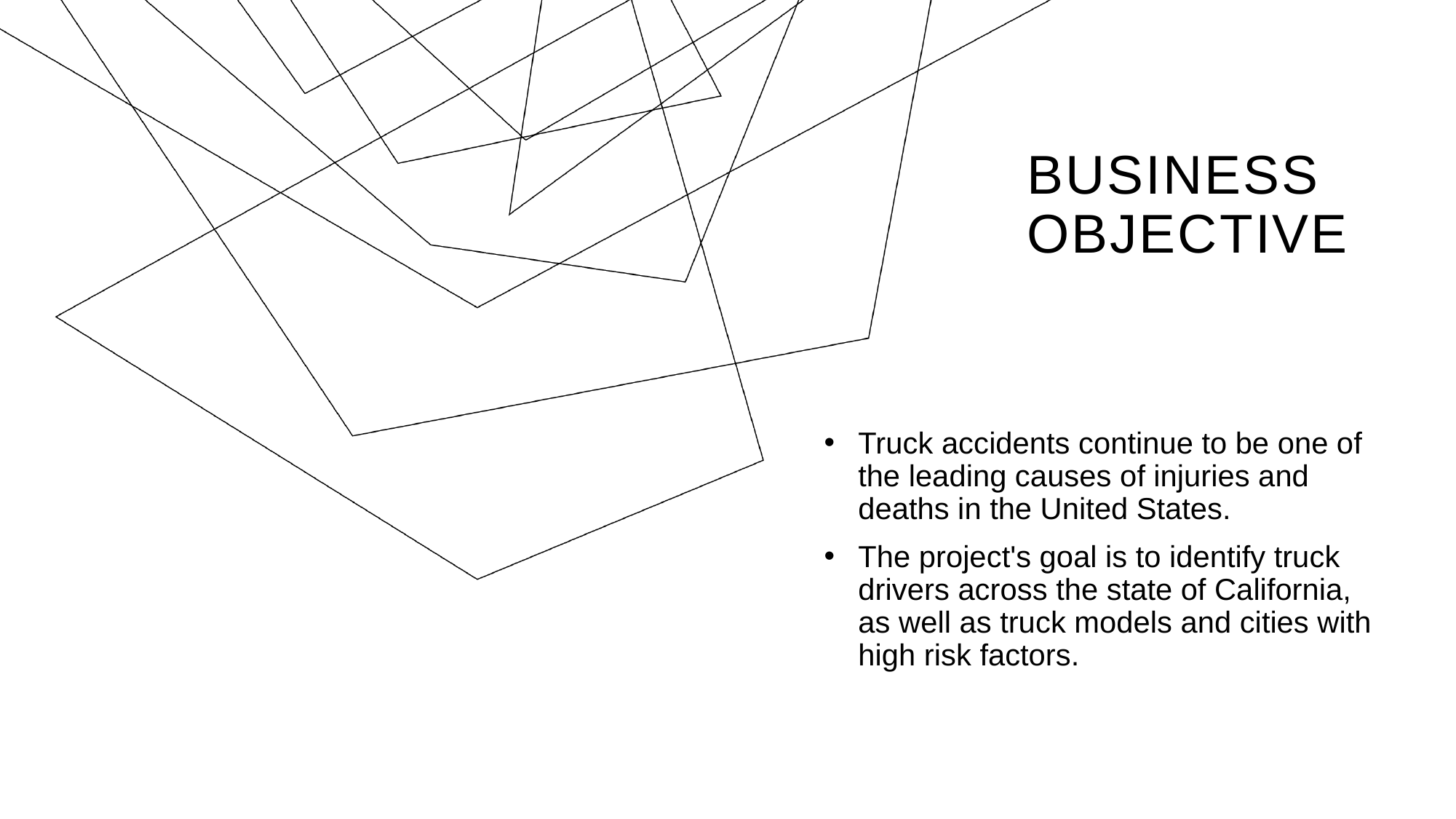

# Business objective
Truck accidents continue to be one of the leading causes of injuries and deaths in the United States.
The project's goal is to identify truck drivers across the state of California, as well as truck models and cities with high risk factors.